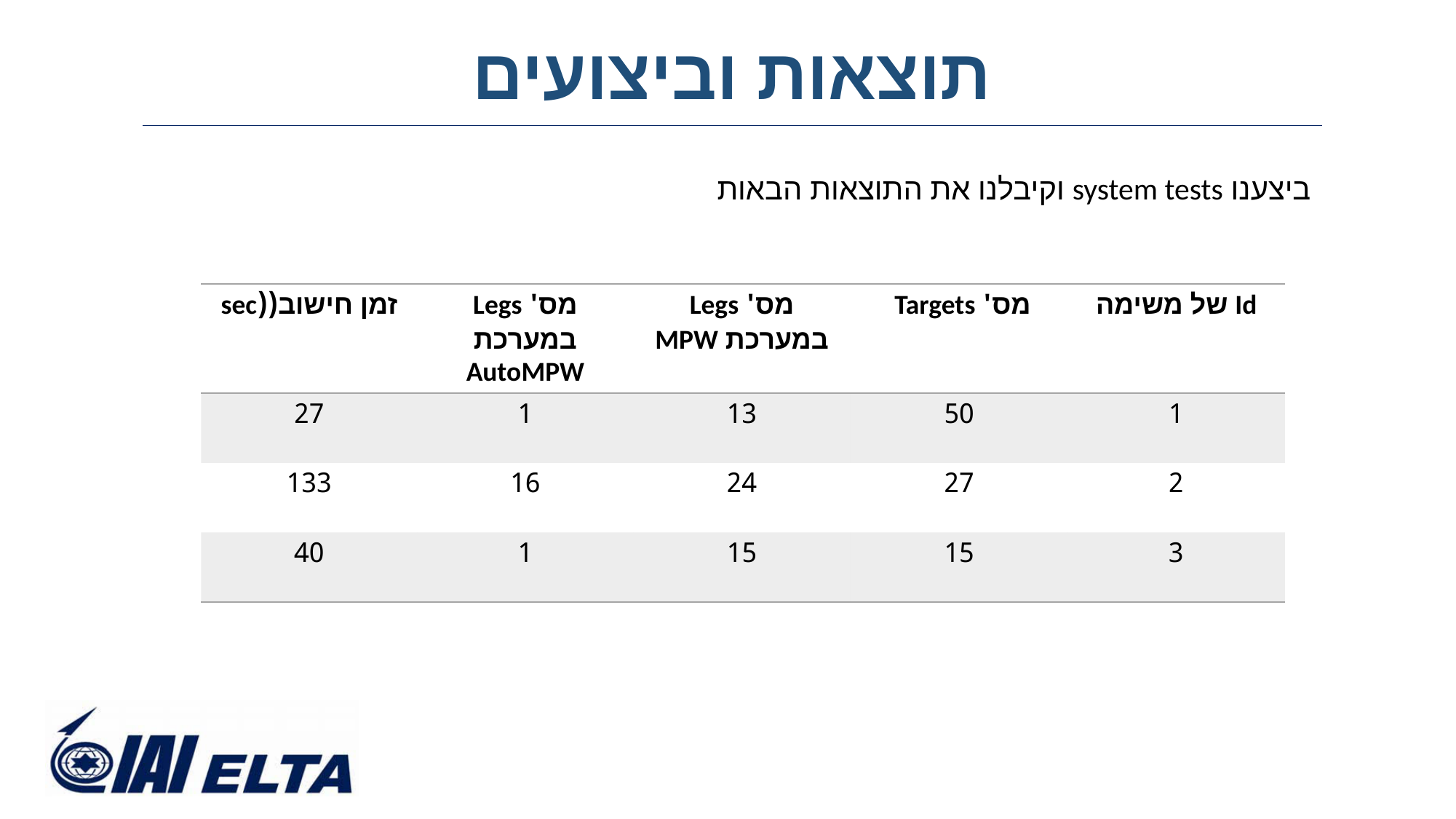

# תוצאות וביצועים
ביצענו system tests וקיבלנו את התוצאות הבאות
| זמן חישוב((sec | מס' Legs במערכת AutoMPW | מס' Legs במערכת MPW | מס' Targets | Id של משימה |
| --- | --- | --- | --- | --- |
| 27 | 1 | 13 | 50 | 1 |
| 133 | 16 | 24 | 27 | 2 |
| 40 | 1 | 15 | 15 | 3 |